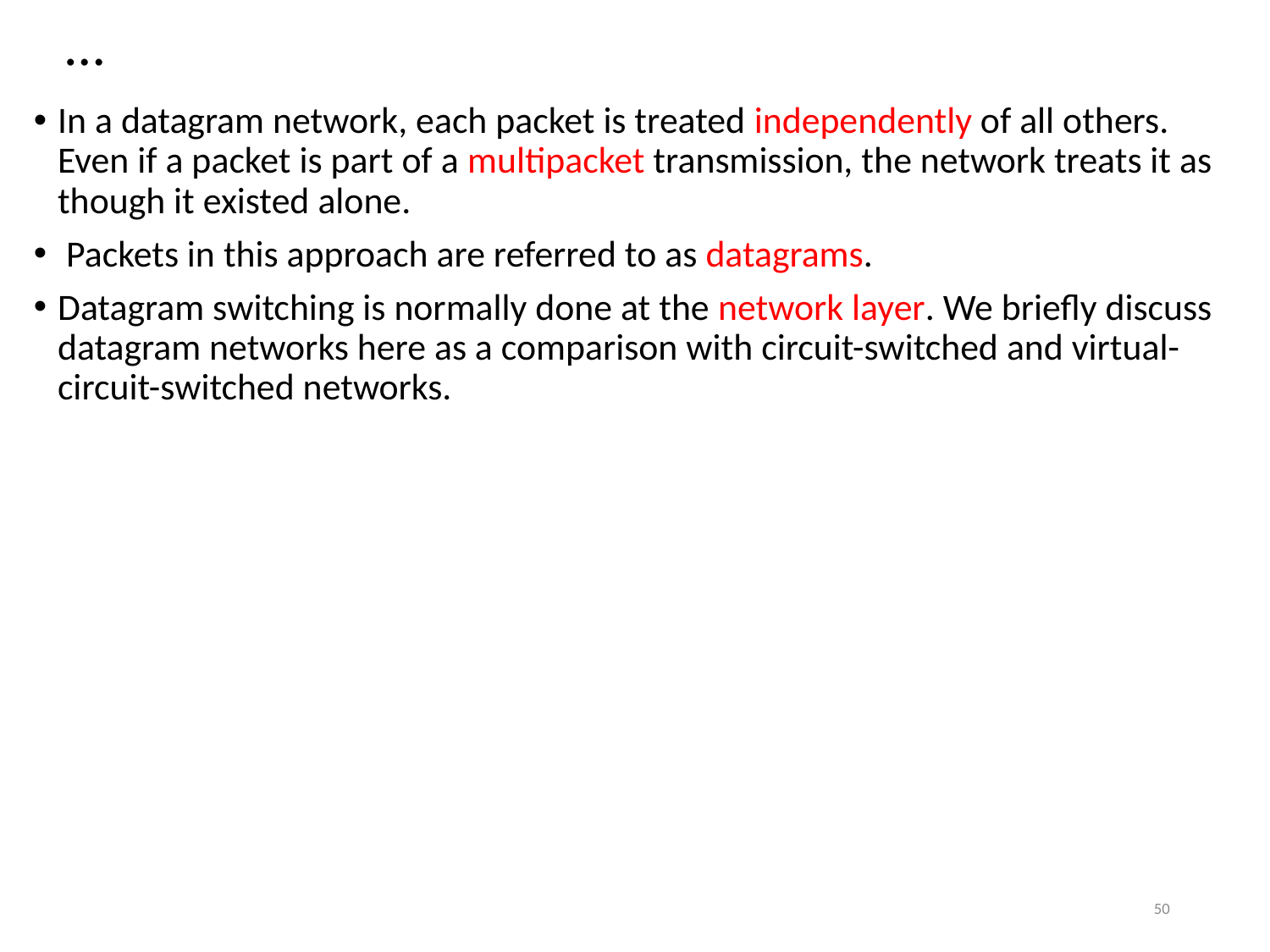

# …
In a datagram network, each packet is treated independently of all others. Even if a packet is part of a multipacket transmission, the network treats it as though it existed alone.
 Packets in this approach are referred to as datagrams.
Datagram switching is normally done at the network layer. We briefly discuss datagram networks here as a comparison with circuit-switched and virtual-circuit-switched networks.
50